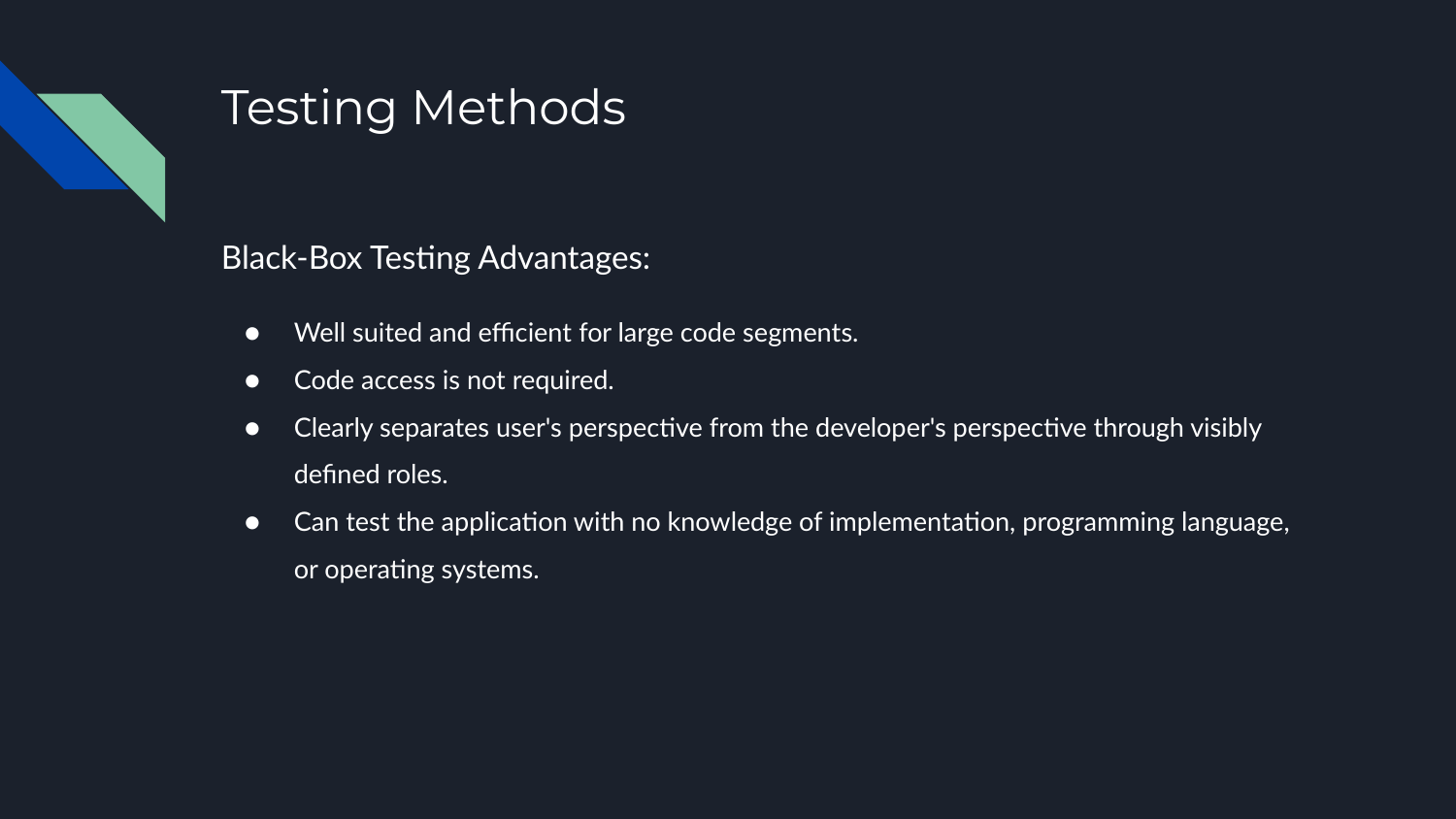

# Testing Methods
Black-Box Testing Advantages:
Well suited and efficient for large code segments.
Code access is not required.
Clearly separates user's perspective from the developer's perspective through visibly defined roles.
Can test the application with no knowledge of implementation, programming language, or operating systems.